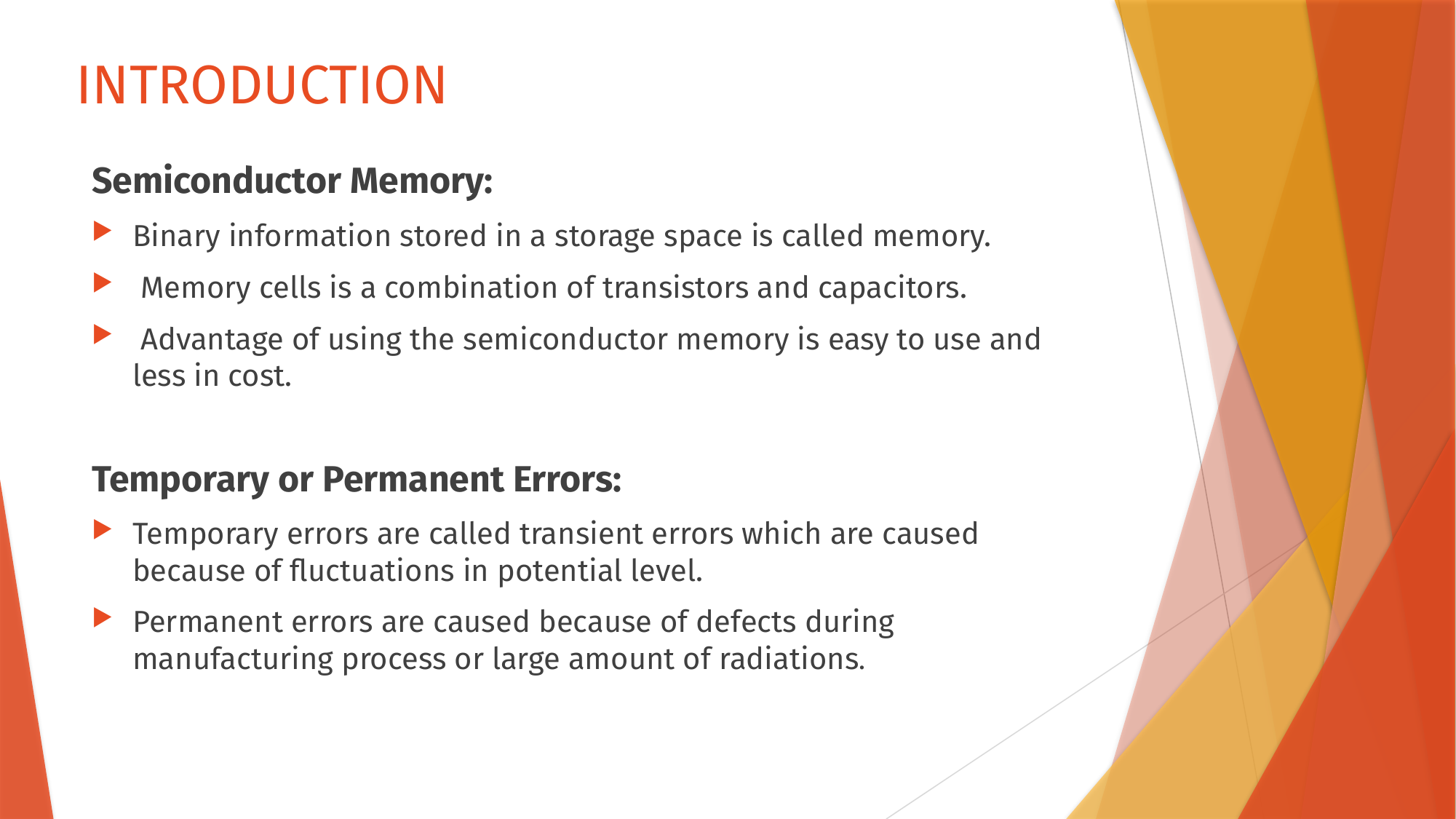

# INTRODUCTION
Semiconductor Memory:
Binary information stored in a storage space is called memory.
 Memory cells is a combination of transistors and capacitors.
 Advantage of using the semiconductor memory is easy to use and less in cost.

Temporary or Permanent Errors:
Temporary errors are called transient errors which are caused because of fluctuations in potential level.
Permanent errors are caused because of defects during manufacturing process or large amount of radiations.